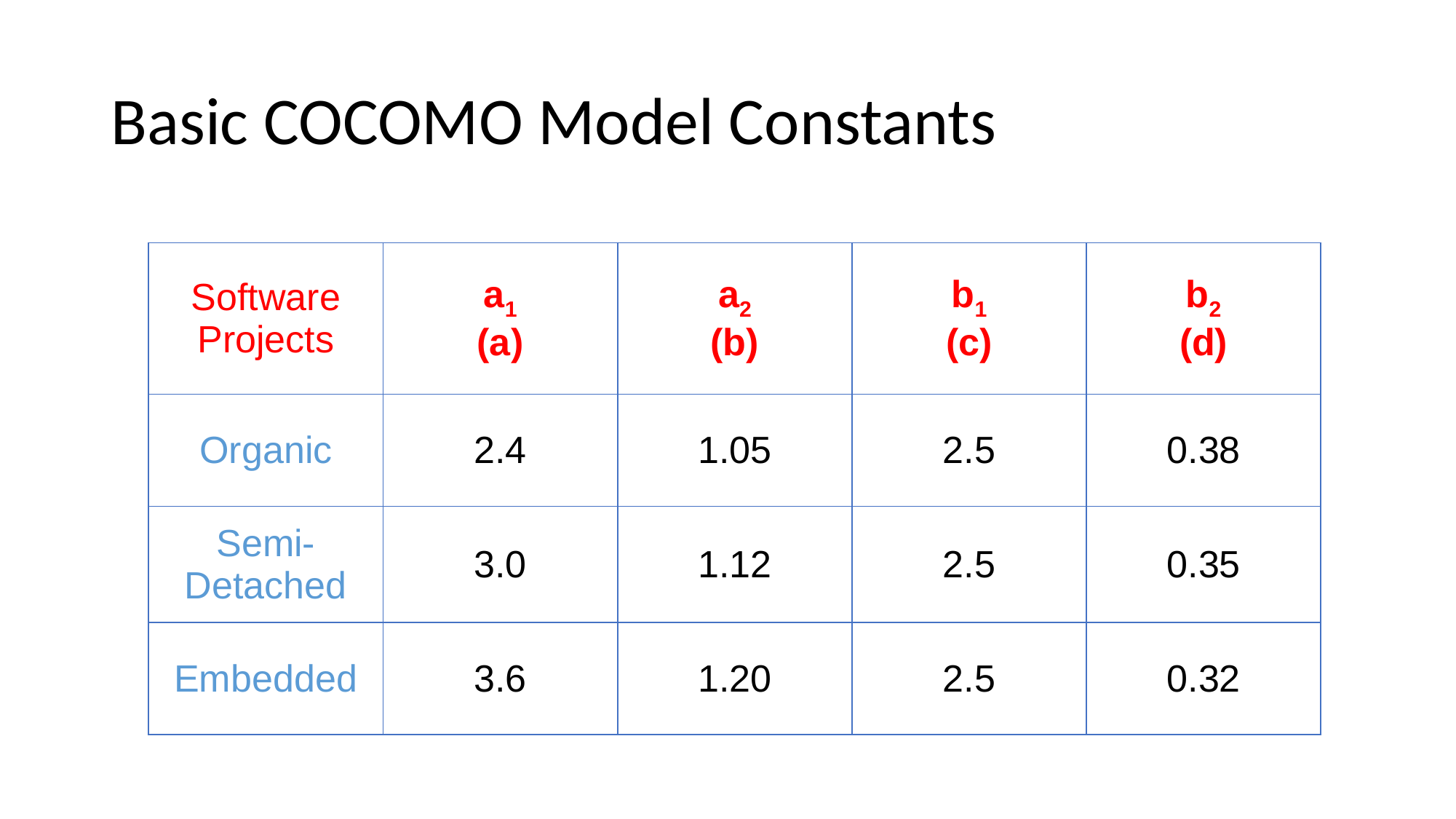

# Basic COCOMO Model Constants
| Software Projects | a1 (a) | a2 (b) | b1 (c) | b2 (d) |
| --- | --- | --- | --- | --- |
| Organic | 2.4 | 1.05 | 2.5 | 0.38 |
| Semi-Detached | 3.0 | 1.12 | 2.5 | 0.35 |
| Embedded | 3.6 | 1.20 | 2.5 | 0.32 |